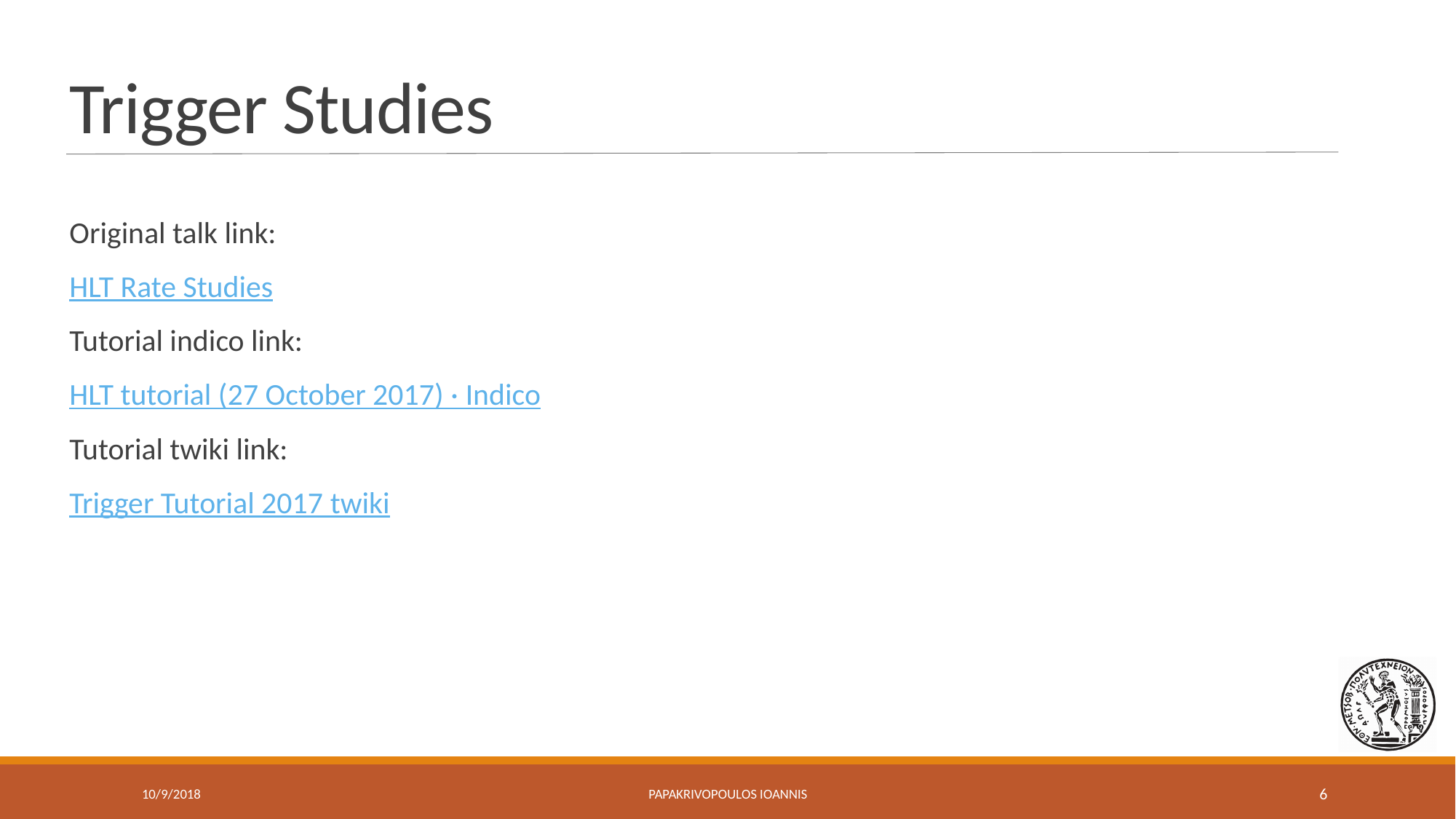

# Trigger Studies

Original talk link:
HLT Rate Studies
Tutorial indico link:
HLT tutorial (27 October 2017) · Indico
Tutorial twiki link:
Trigger Tutorial 2017 twiki
10/9/2018
Papakrivopoulos Ioannis
6